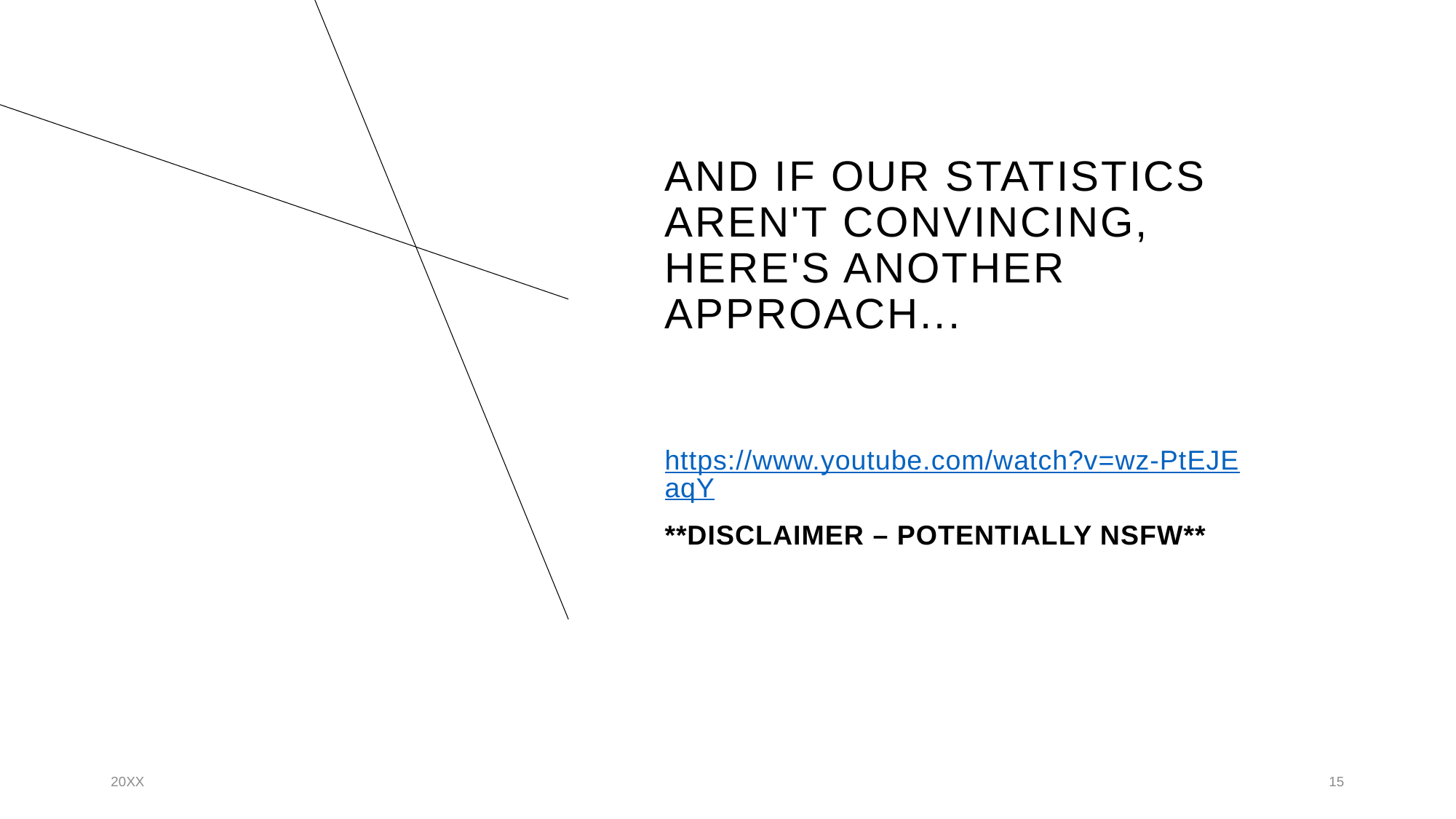

# And if our statistics aren't convincing, here's another approach...
https://www.youtube.com/watch?v=wz-PtEJEaqY
**DISCLAIMER – POTENTIALLY NSFW**

20XX
15